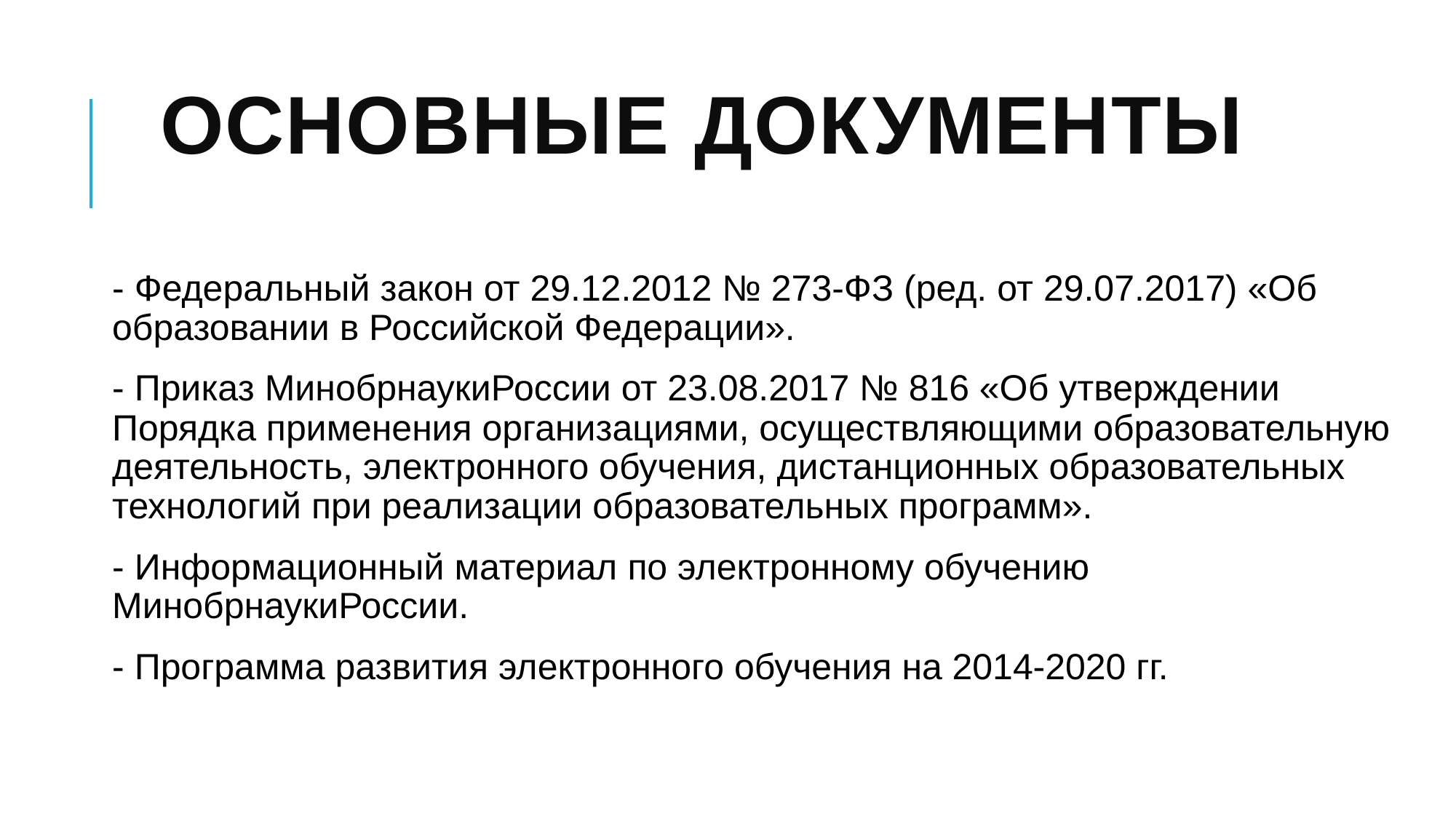

# Основные документы
- Федеральный закон от 29.12.2012 № 273-ФЗ (ред. от 29.07.2017) «Об образовании в Российской Федерации».
- Приказ МинобрнаукиРоссии от 23.08.2017 № 816 «Об утверждении Порядка применения организациями, осуществляющими образовательную деятельность, электронного обучения, дистанционных образовательных технологий при реализации образовательных программ».
- Информационный материал по электронному обучению МинобрнаукиРоссии.
- Программа развития электронного обучения на 2014-2020 гг.